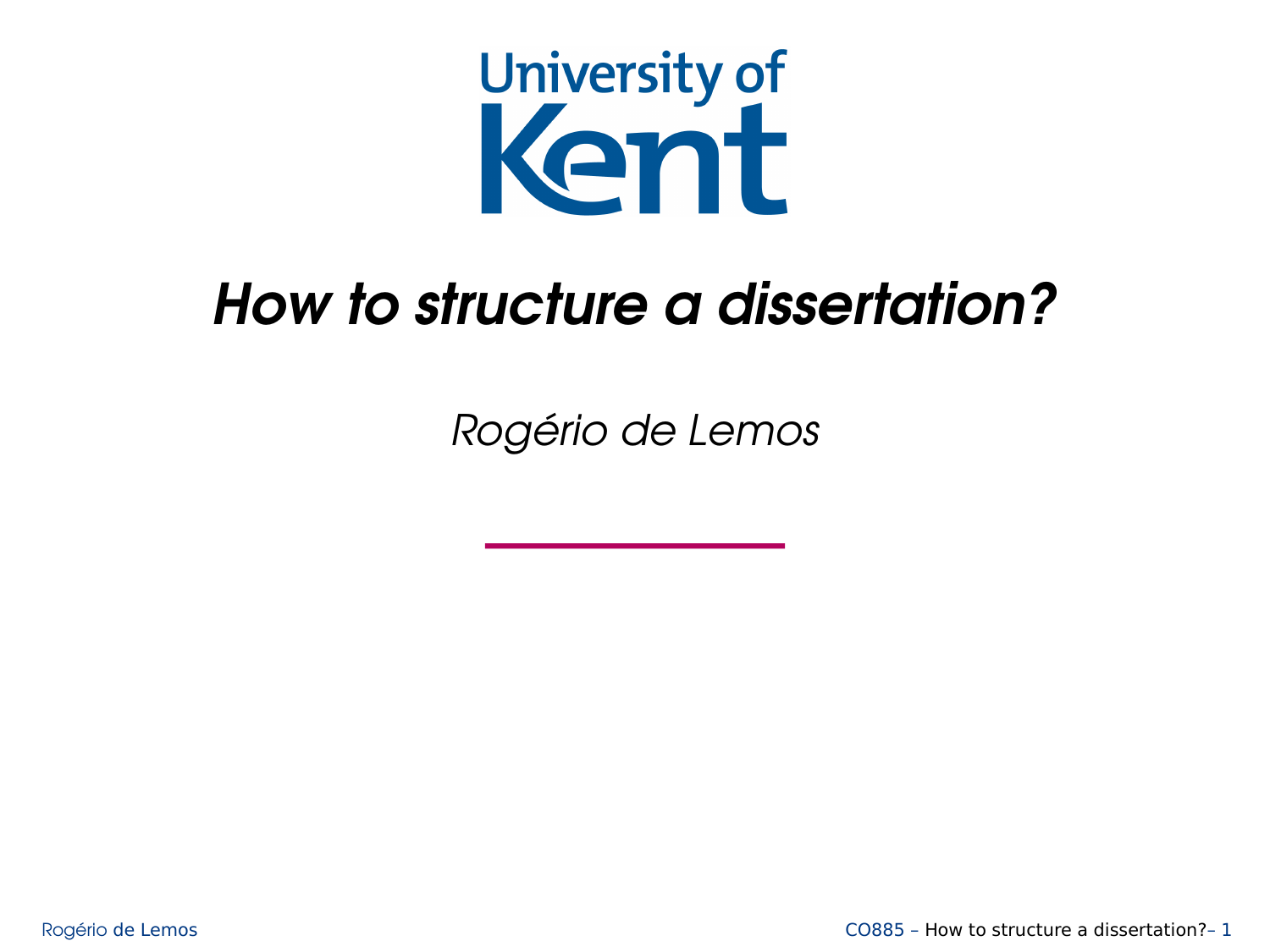

# How to structure a dissertation? Rogério de Lemos